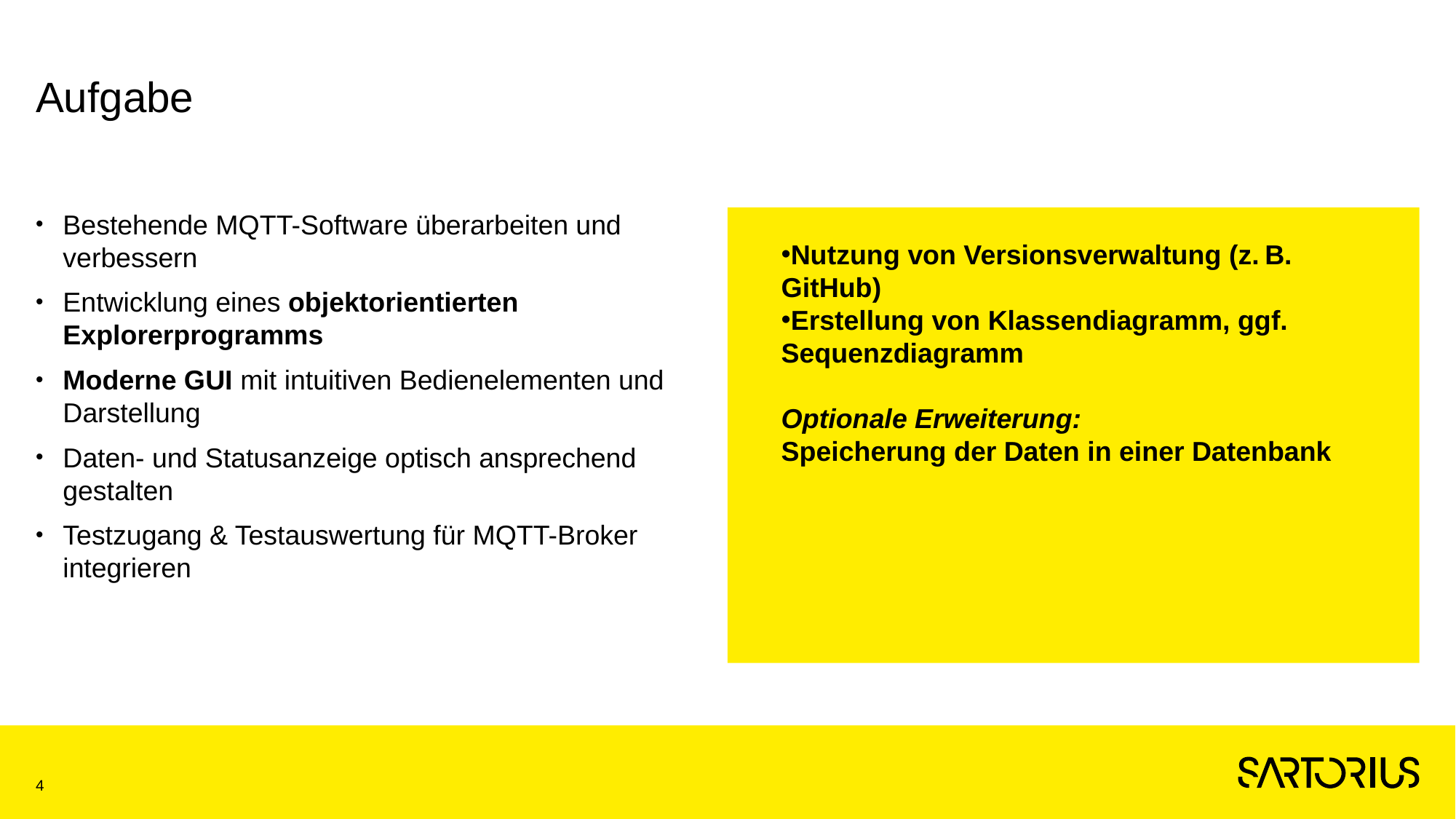

# Aufgabe
Bestehende MQTT-Software überarbeiten und verbessern
Entwicklung eines objektorientierten Explorerprogramms
Moderne GUI mit intuitiven Bedienelementen und Darstellung
Daten- und Statusanzeige optisch ansprechend gestalten
Testzugang & Testauswertung für MQTT-Broker integrieren

Nutzung von Versionsverwaltung (z. B. GitHub)
Erstellung von Klassendiagramm, ggf. Sequenzdiagramm

Optionale Erweiterung:
Speicherung der Daten in einer Datenbank

4